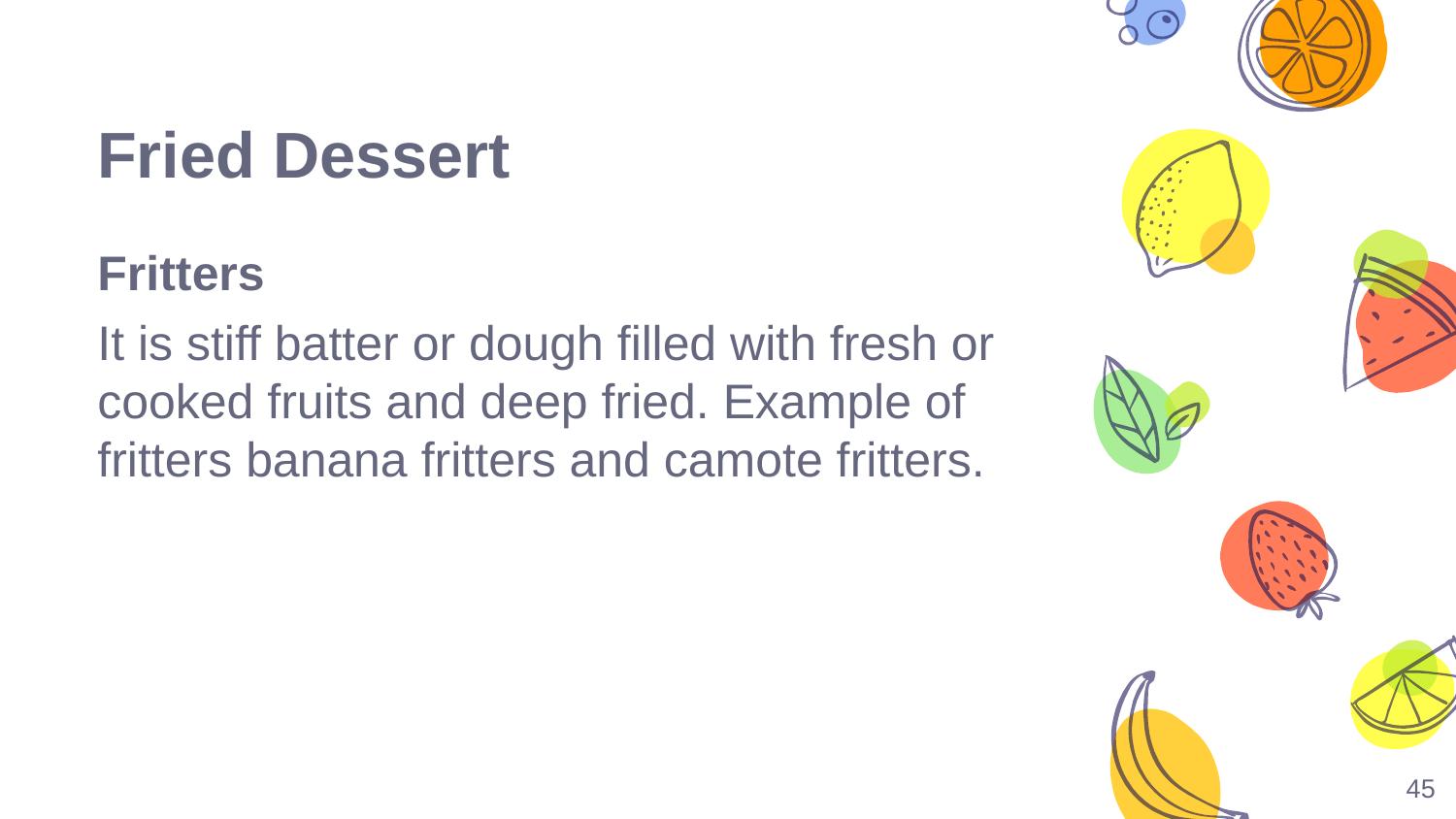

# Fried Dessert
Fritters
It is stiff batter or dough filled with fresh or cooked fruits and deep fried. Example of fritters banana fritters and camote fritters.

45